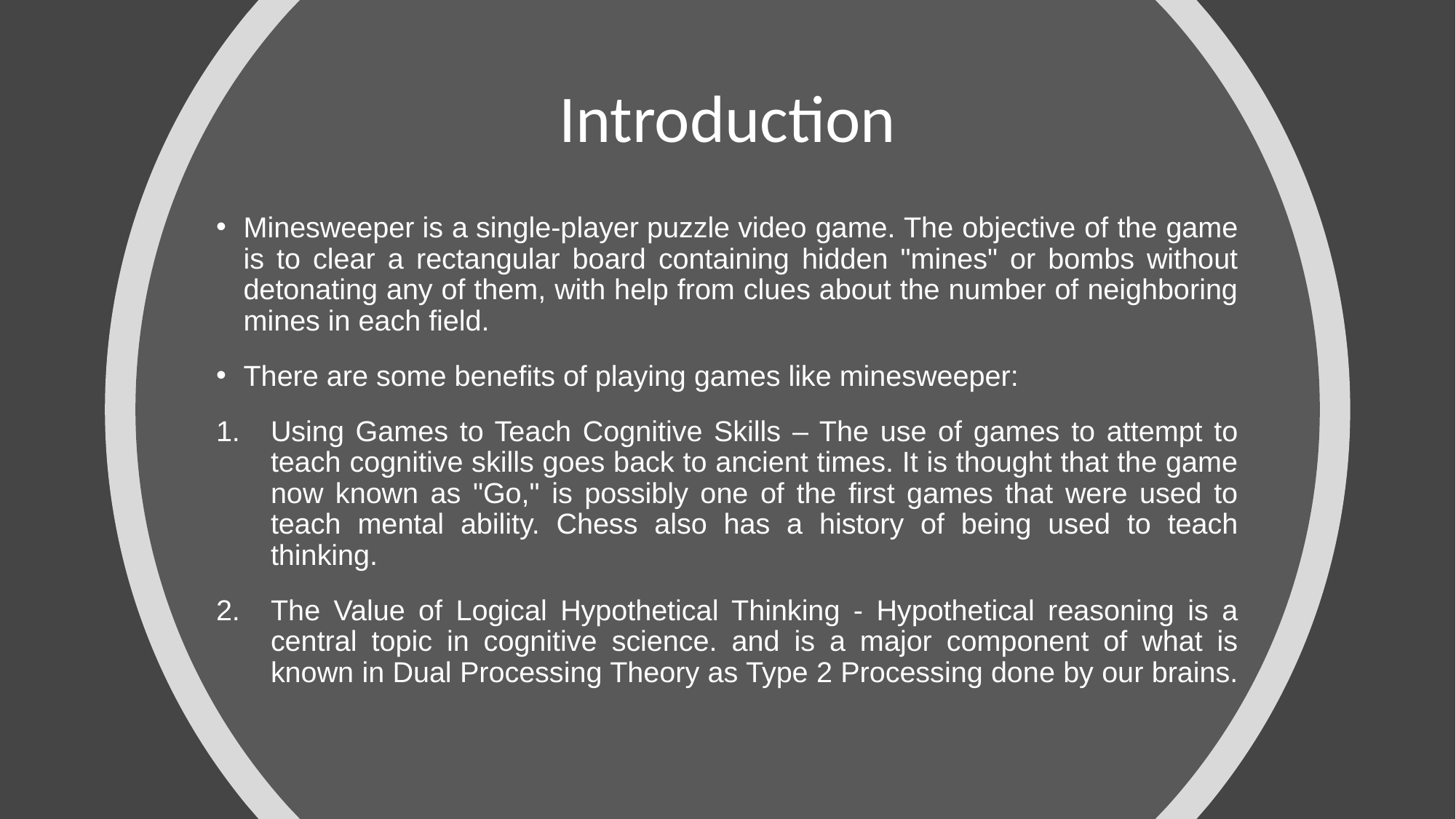

# Introduction
Minesweeper is a single-player puzzle video game. The objective of the game is to clear a rectangular board containing hidden "mines" or bombs without detonating any of them, with help from clues about the number of neighboring mines in each field.
There are some benefits of playing games like minesweeper:
Using Games to Teach Cognitive Skills – The use of games to attempt to teach cognitive skills goes back to ancient times. It is thought that the game now known as "Go," is possibly one of the first games that were used to teach mental ability. Chess also has a history of being used to teach thinking.
The Value of Logical Hypothetical Thinking - Hypothetical reasoning is a central topic in cognitive science. and is a major component of what is known in Dual Processing Theory as Type 2 Processing done by our brains.